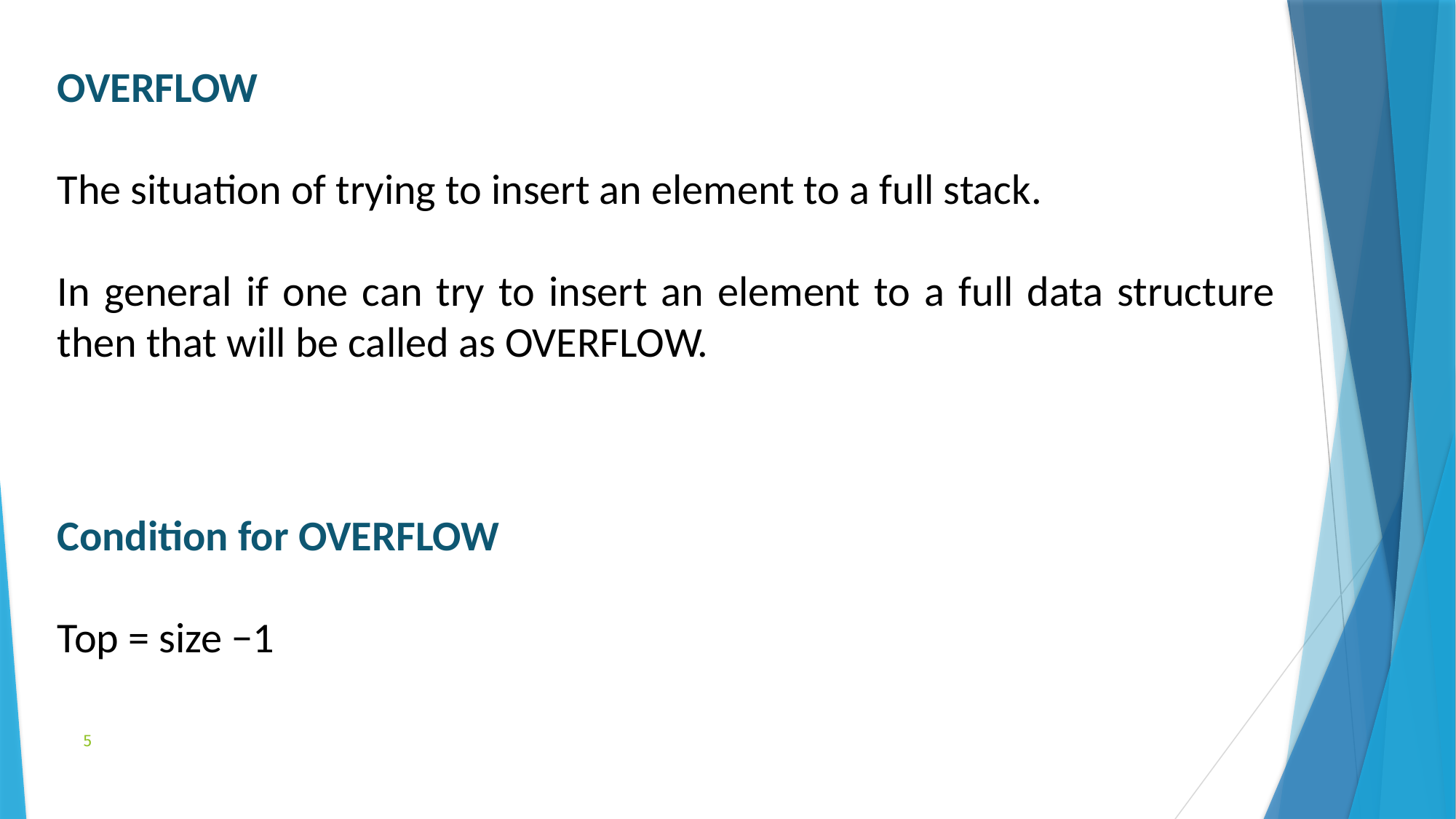

OVERFLOW

The situation of trying to insert an element to a full stack.

In general if one can try to insert an element to a full data structure then that will be called as OVERFLOW.
Condition for OVERFLOW

Top = size −1
5